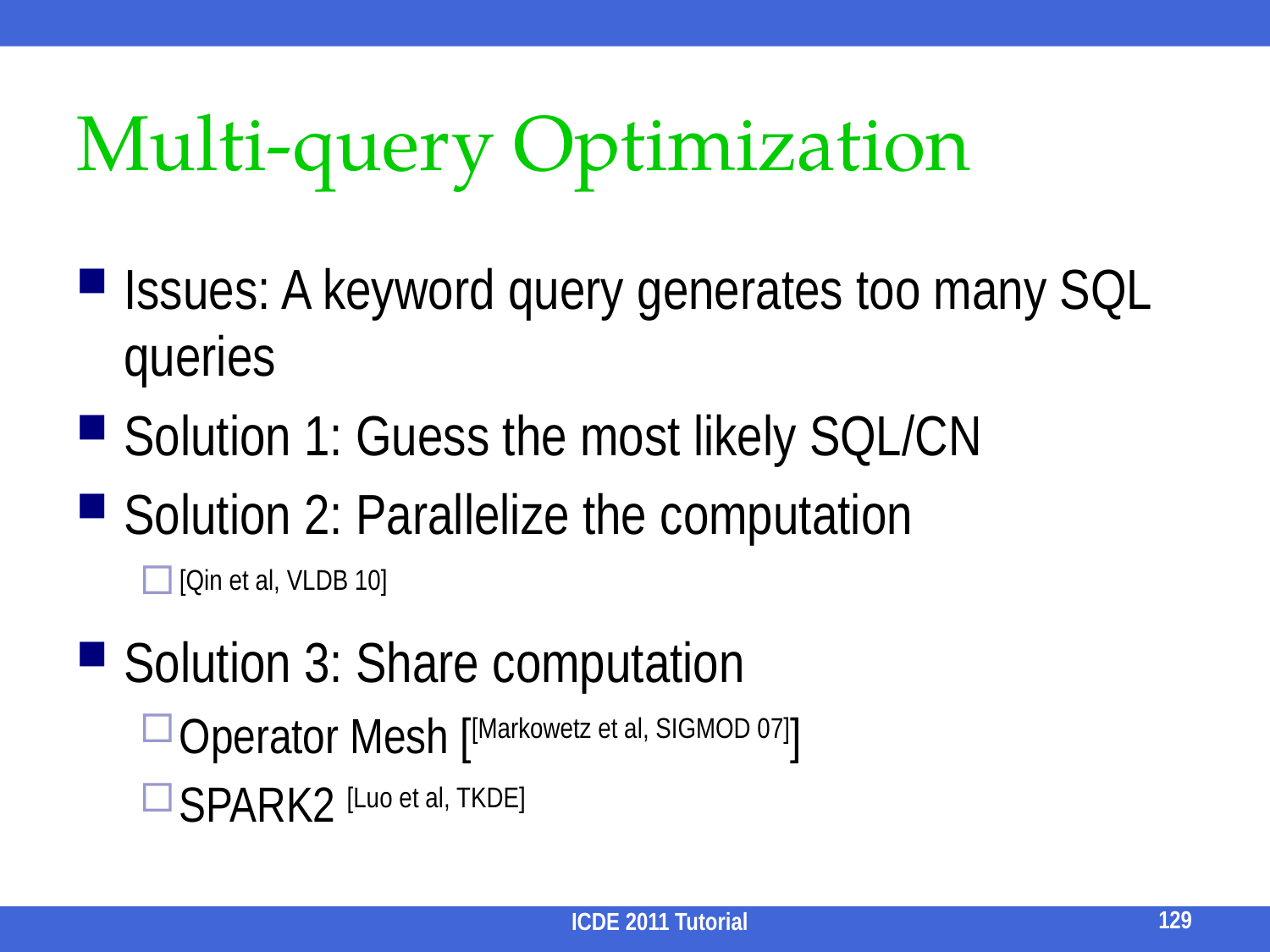

# Multi-query Optimization
Issues: A keyword query generates too many SQL queries
Solution 1: Guess the most likely SQL/CN
Solution 2: Parallelize the computation
[Qin et al, VLDB 10]
Solution 3: Share computation
Operator Mesh [[Markowetz et al, SIGMOD 07]]
SPARK2 [Luo et al, TKDE]
129
ICDE 2011 Tutorial